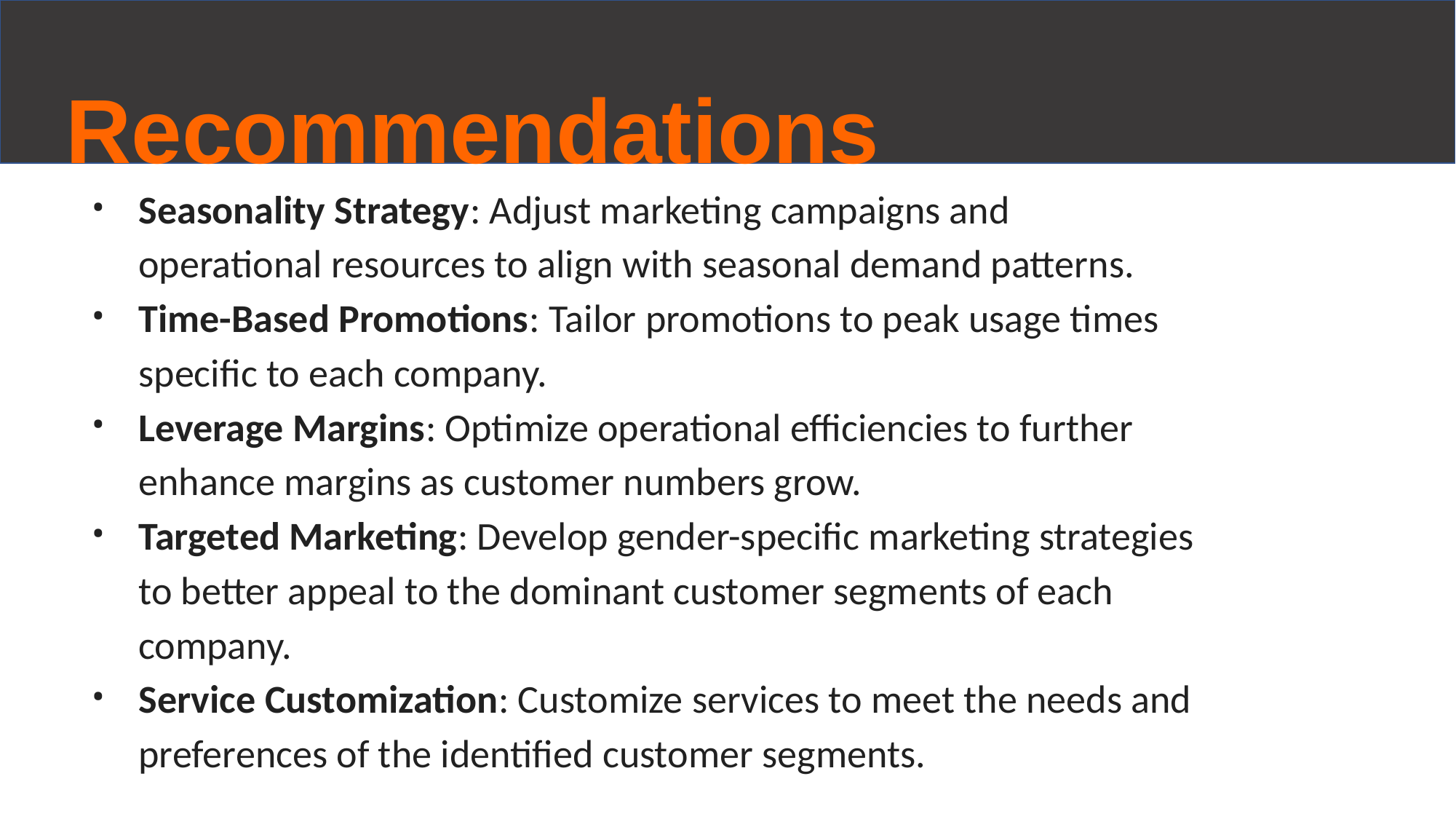

# Recommendations

Seasonality Strategy: Adjust marketing campaigns and operational resources to align with seasonal demand patterns.
Time-Based Promotions: Tailor promotions to peak usage times specific to each company.
Leverage Margins: Optimize operational efficiencies to further enhance margins as customer numbers grow.
Targeted Marketing: Develop gender-specific marketing strategies to better appeal to the dominant customer segments of each company.
Service Customization: Customize services to meet the needs and preferences of the identified customer segments.